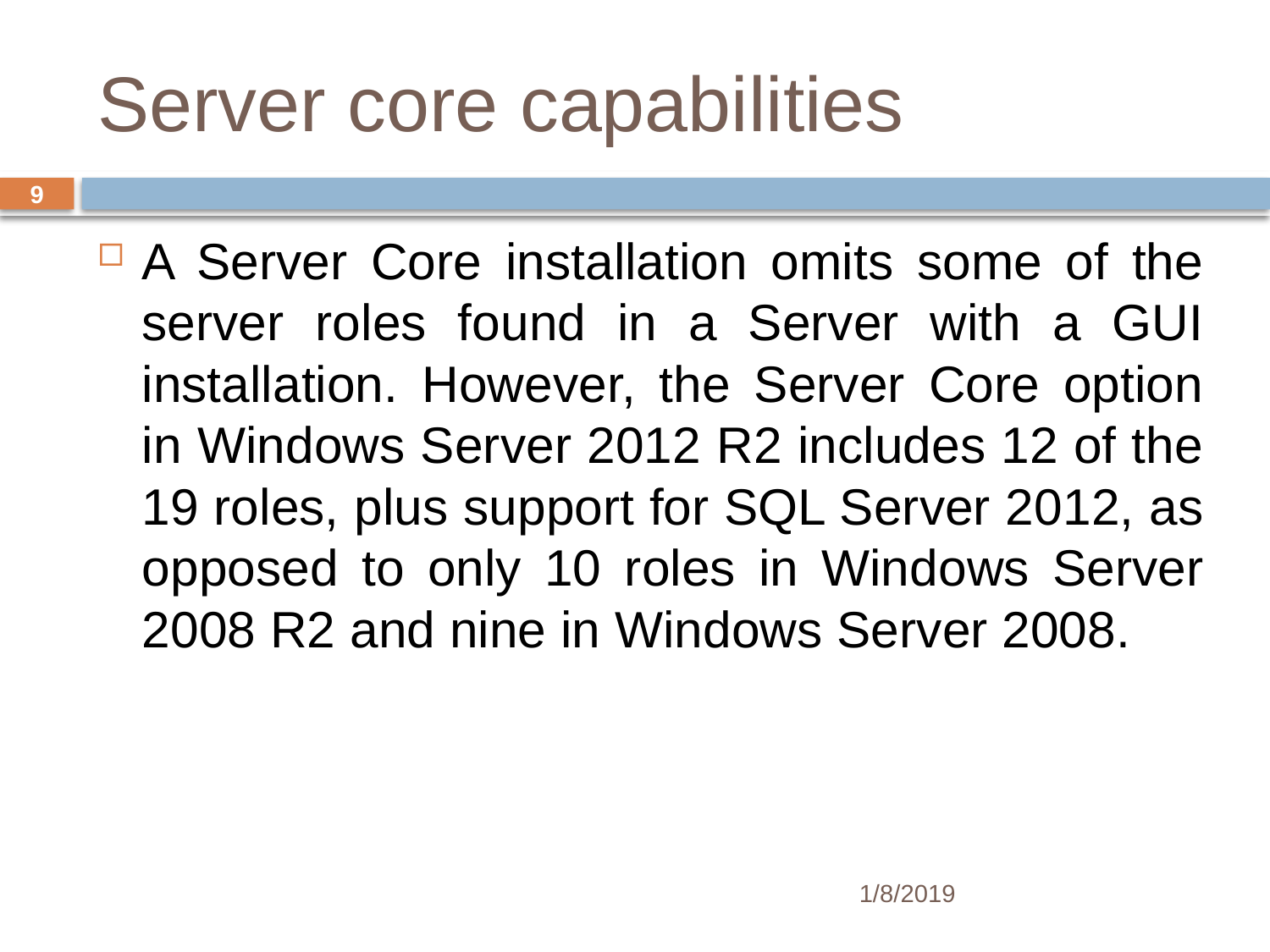

# Server core capabilities
9
A Server Core installation omits some of the server roles found in a Server with a GUI installation. However, the Server Core option in Windows Server 2012 R2 includes 12 of the 19 roles, plus support for SQL Server 2012, as opposed to only 10 roles in Windows Server 2008 R2 and nine in Windows Server 2008.
1/8/2019